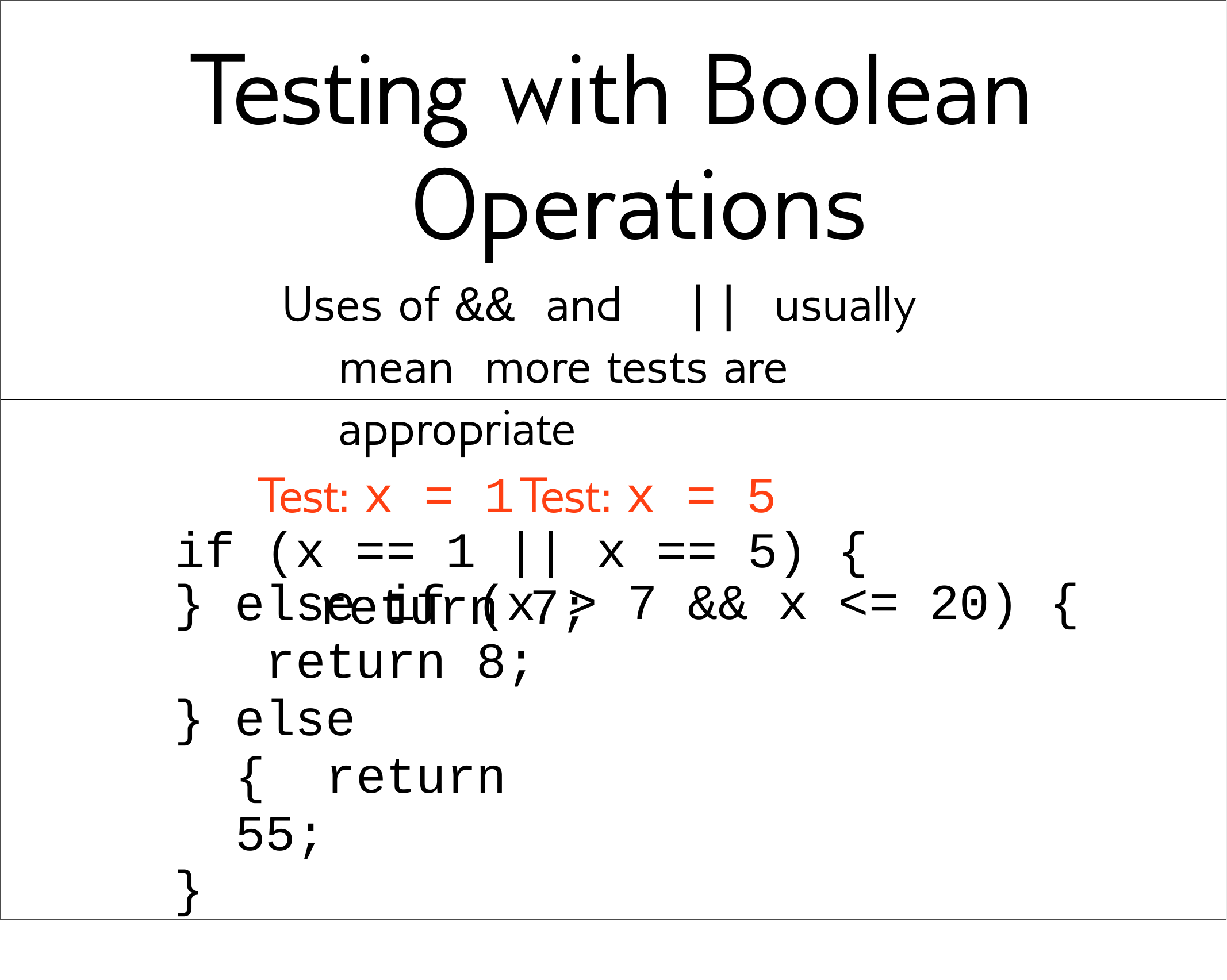

# Testing with Boolean  Operations
Uses of && and	|| usually	mean  more tests are appropriate
Test: x = 1	Test: x = 5  if (x == 1 || x == 5) {
return 7;

} else if (x  return 8;
} else {  return 55;
}
> 7 && x <= 20) {